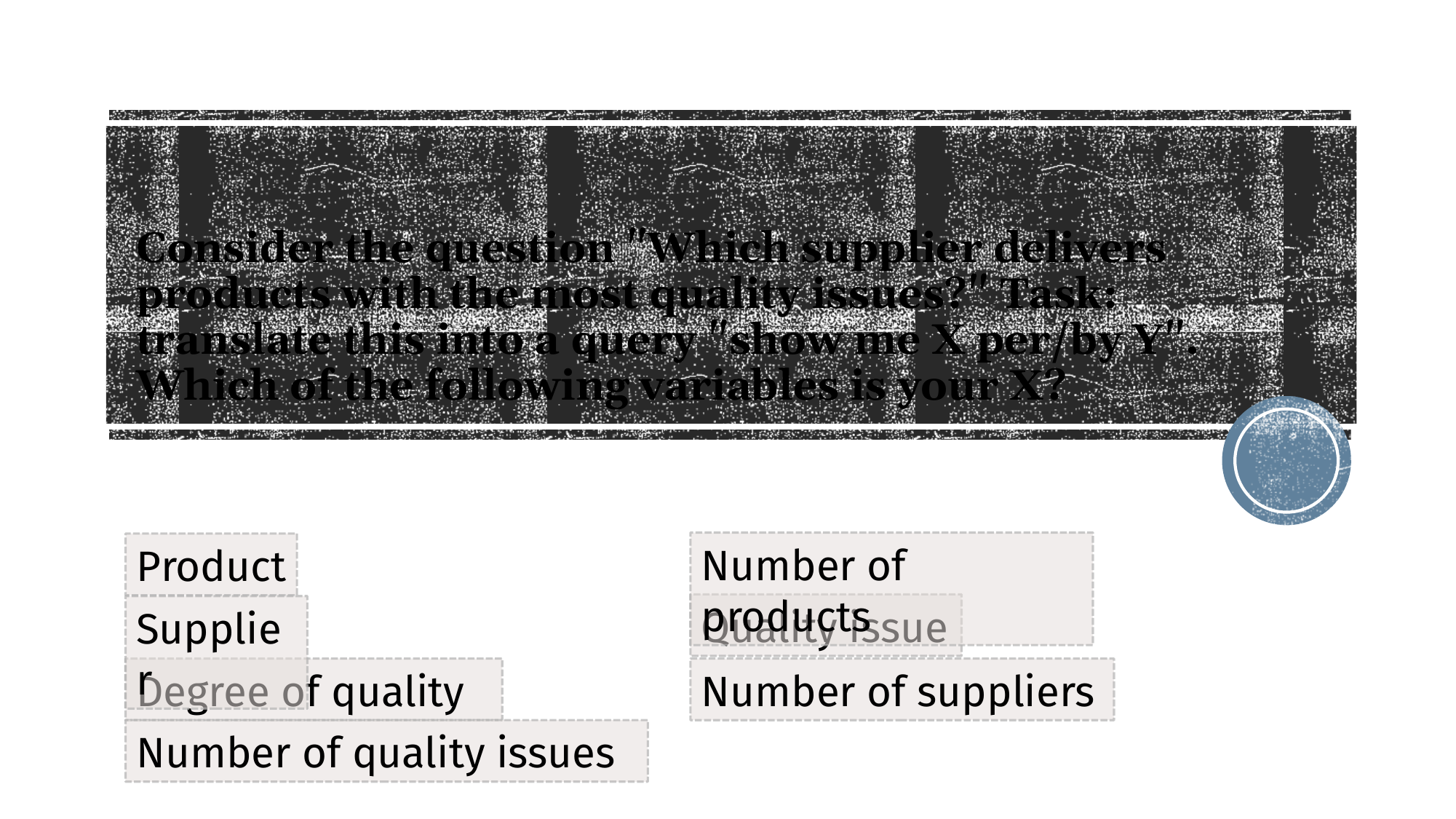

Consider the question "Which supplier delivers products with the most quality issues?" Task: translate this into a query "show me X per/by Y". Which of the following variables is your X?
Number of products
Product
Quality issue
Supplier
Degree of quality
Number of suppliers
Number of quality issues